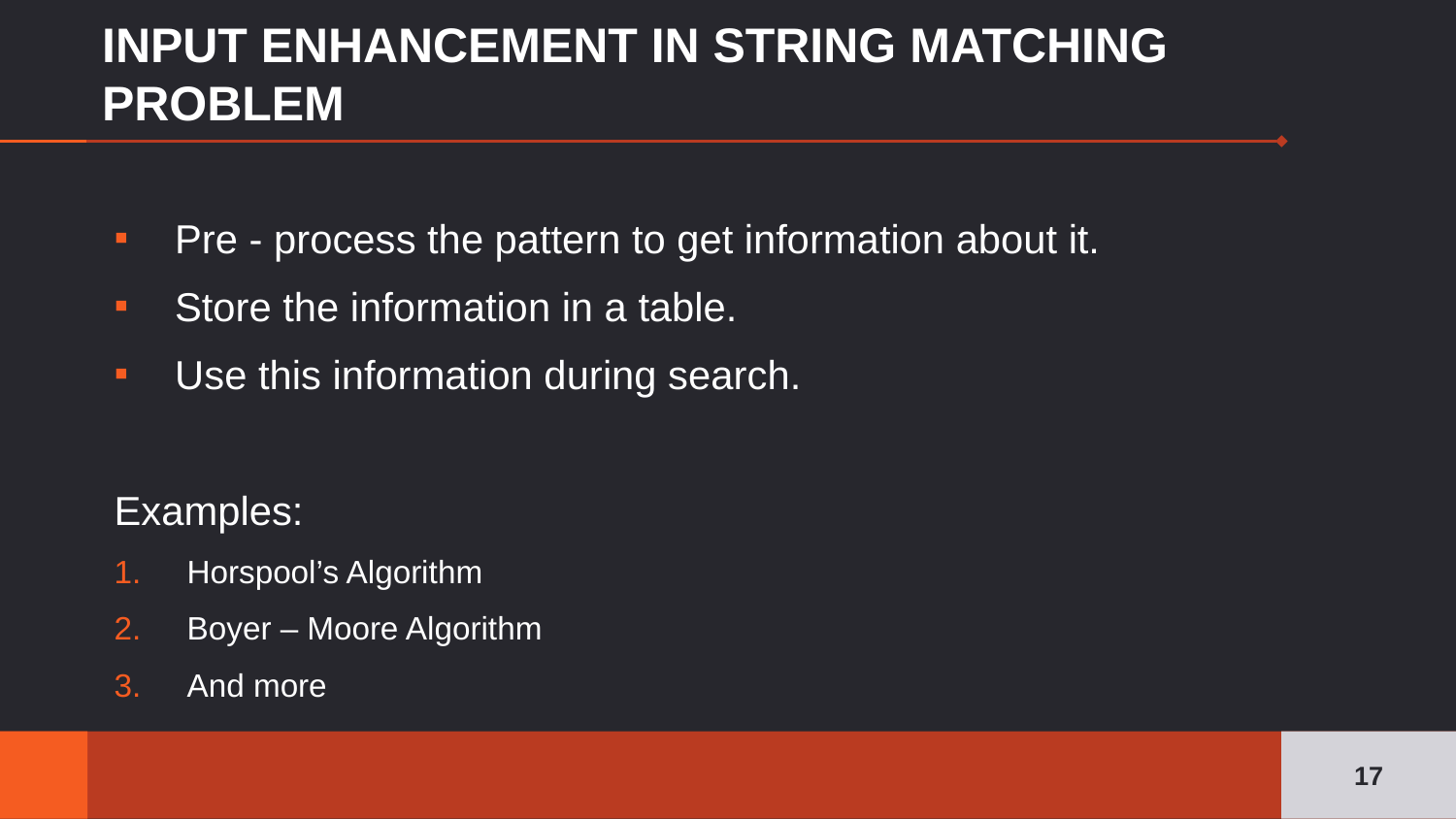

# INPUT ENHANCEMENT IN STRING MATCHING PROBLEM
Pre - process the pattern to get information about it.
Store the information in a table.
Use this information during search.

Examples:
Horspool’s Algorithm
Boyer – Moore Algorithm
And more
17